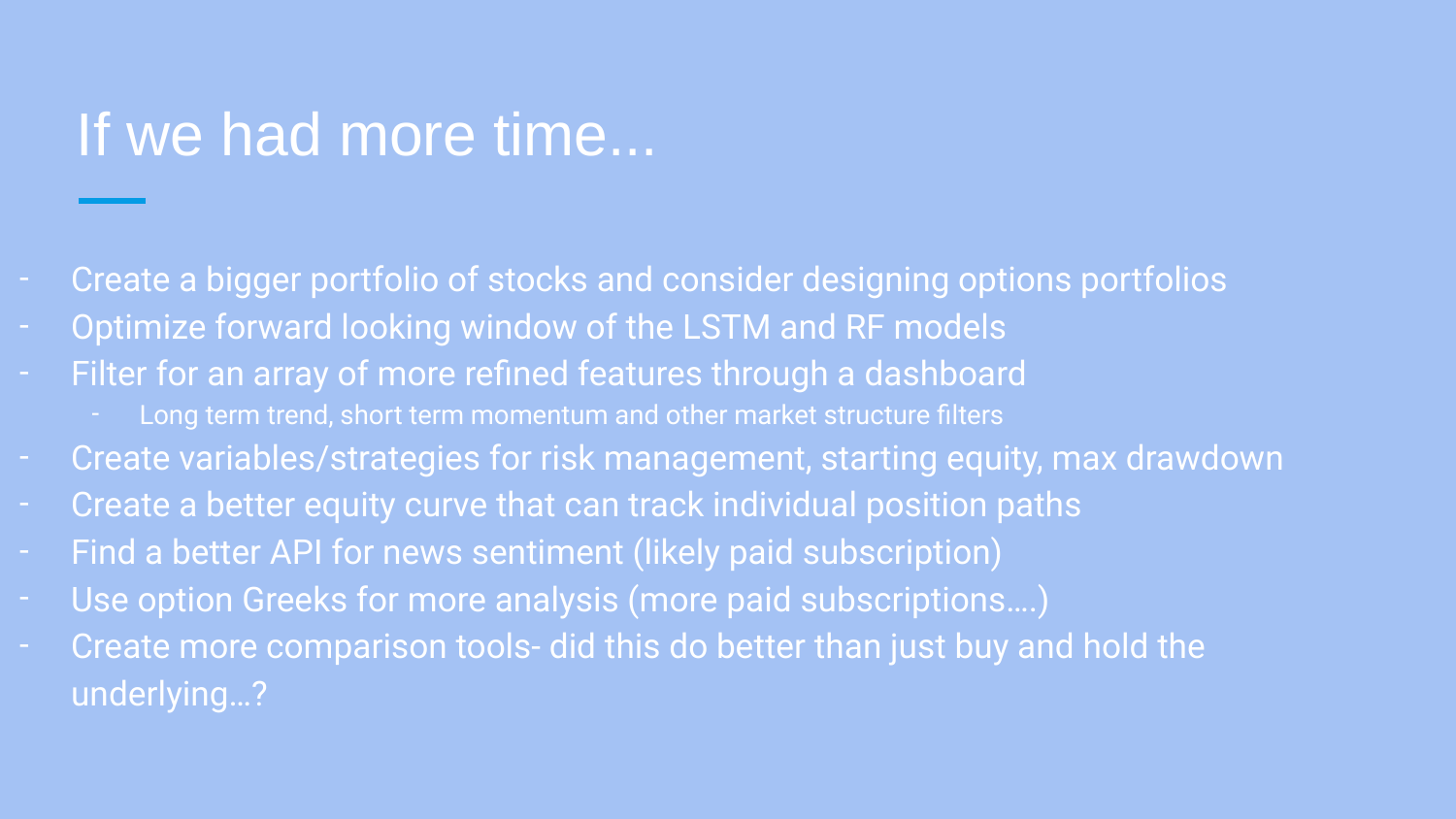

# If we had more time...
Create a bigger portfolio of stocks and consider designing options portfolios
Optimize forward looking window of the LSTM and RF models
Filter for an array of more refined features through a dashboard
Long term trend, short term momentum and other market structure filters
Create variables/strategies for risk management, starting equity, max drawdown
Create a better equity curve that can track individual position paths
Find a better API for news sentiment (likely paid subscription)
Use option Greeks for more analysis (more paid subscriptions….)
Create more comparison tools- did this do better than just buy and hold the underlying…?